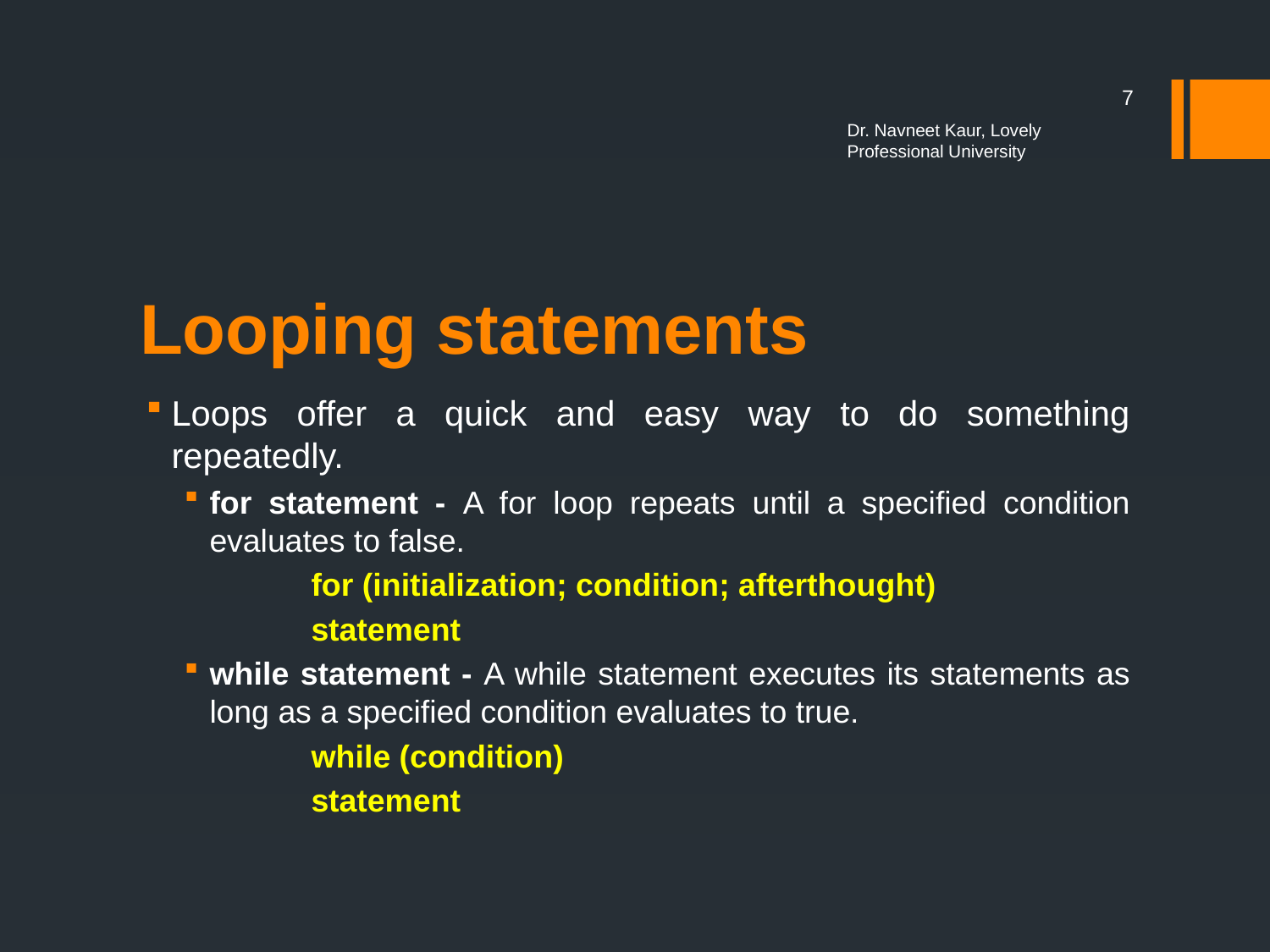

7
Dr. Navneet Kaur, Lovely Professional University
# Looping statements
Loops offer a quick and easy way to do something repeatedly.
for statement - A for loop repeats until a specified condition evaluates to false.
	for (initialization; condition; afterthought)
	statement
while statement - A while statement executes its statements as long as a specified condition evaluates to true.
	while (condition)
	statement